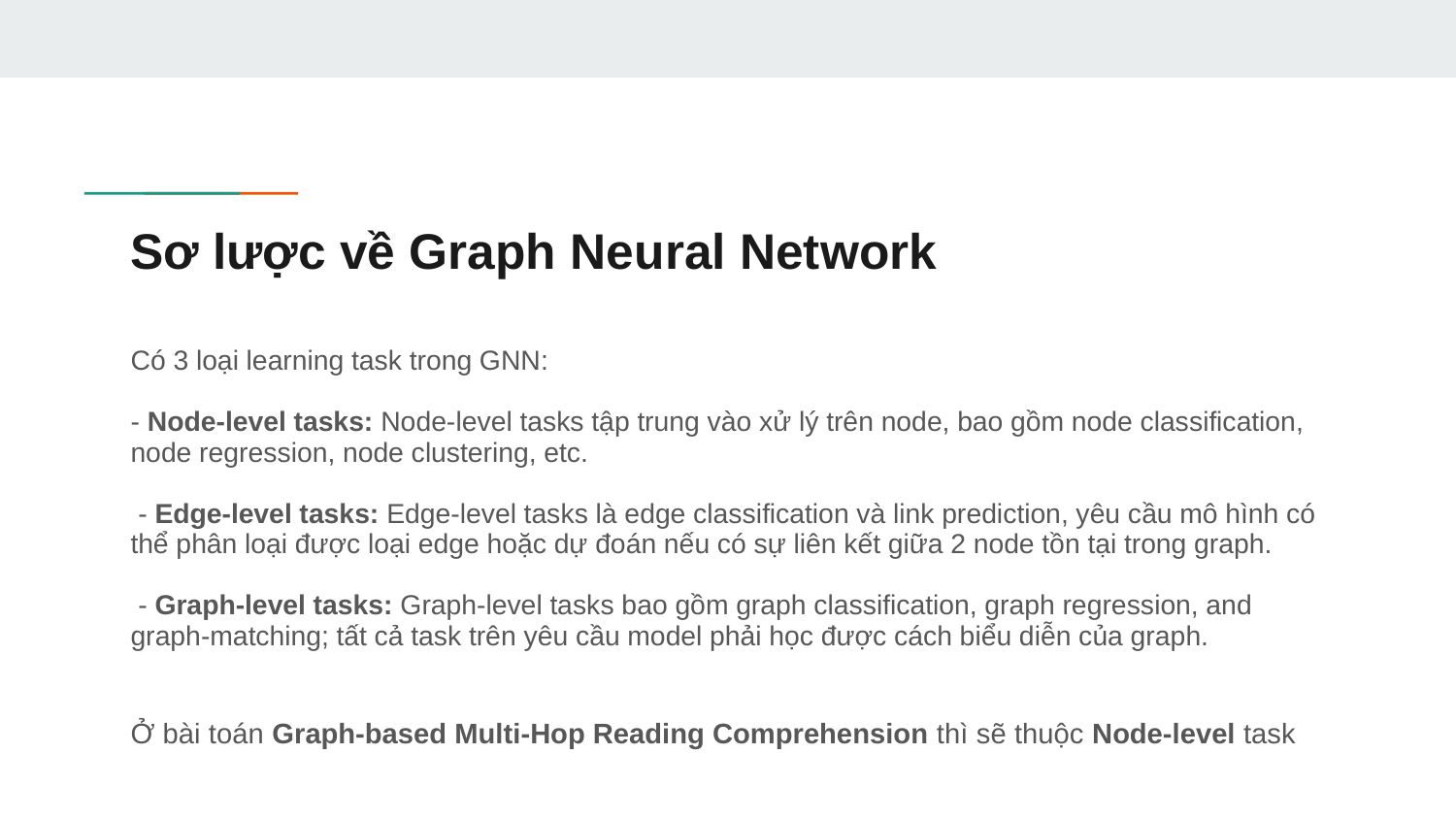

# Sơ lược về Graph Neural Network
Có 3 loại learning task trong GNN:

- Node-level tasks: Node-level tasks tập trung vào xử lý trên node, bao gồm node classification, node regression, node clustering, etc.

 - Edge-level tasks: Edge-level tasks là edge classification và link prediction, yêu cầu mô hình có thể phân loại được loại edge hoặc dự đoán nếu có sự liên kết giữa 2 node tồn tại trong graph.

 - Graph-level tasks: Graph-level tasks bao gồm graph classification, graph regression, and graph-matching; tất cả task trên yêu cầu model phải học được cách biểu diễn của graph.

Ở bài toán Graph-based Multi-Hop Reading Comprehension thì sẽ thuộc Node-level task